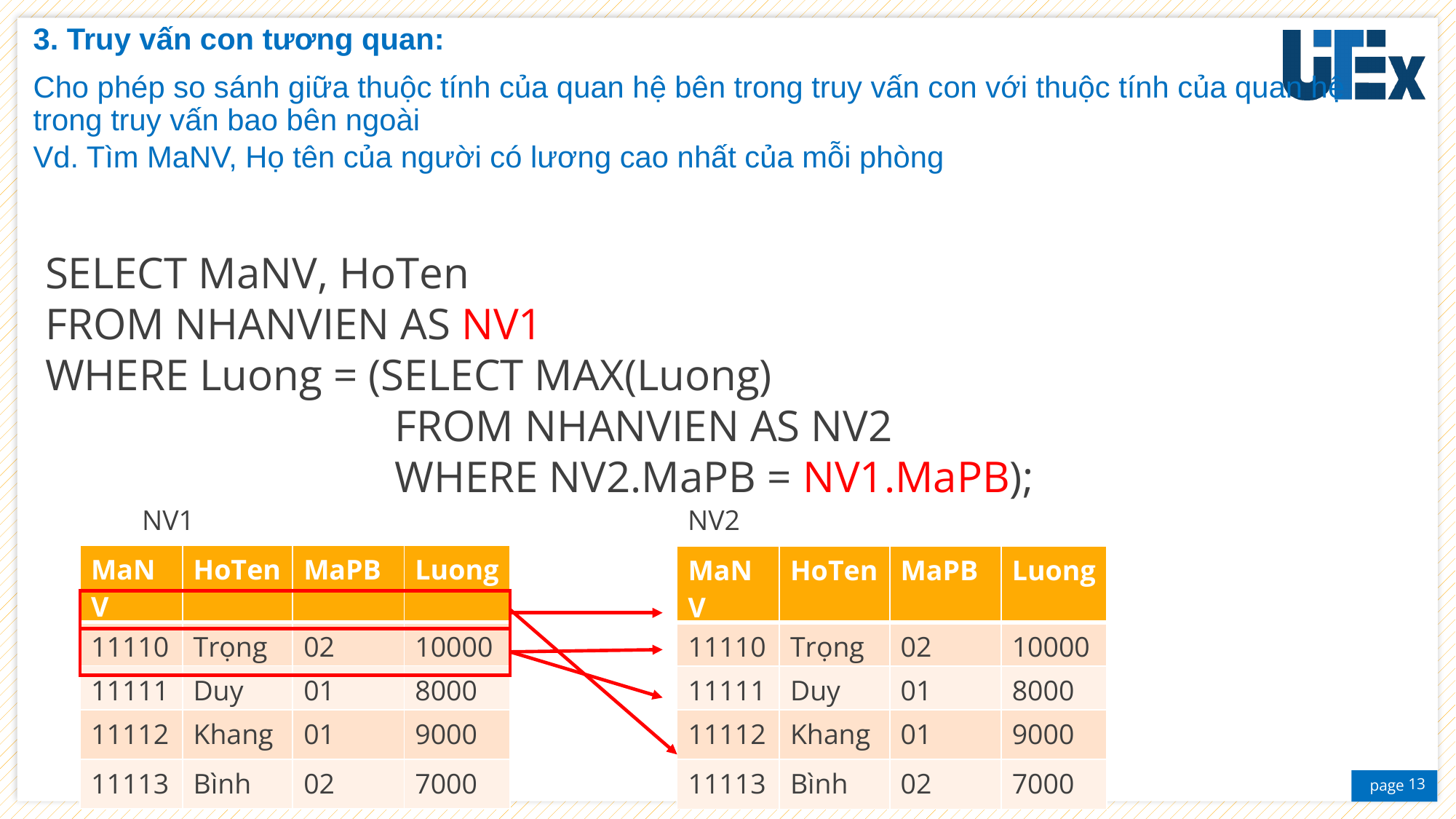

3. Truy vấn con tương quan:
Cho phép so sánh giữa thuộc tính của quan hệ bên trong truy vấn con với thuộc tính của quan hệ trong truy vấn bao bên ngoài
Vd. Tìm MaNV, Họ tên của người có lương cao nhất của mỗi phòng

SELECT MaNV, HoTen
FROM NHANVIEN AS NV1
WHERE Luong = (SELECT MAX(Luong)
			  FROM NHANVIEN AS NV2
			  WHERE NV2.MaPB = NV1.MaPB);

NV1
NV2
| MaNV | HoTen | MaPB | Luong |
| --- | --- | --- | --- |
| 11110 | Trọng | 02 | 10000 |
| 11111 | Duy | 01 | 8000 |
| 11112 | Khang | 01 | 9000 |
| 11113 | Bình | 02 | 7000 |
| MaNV | HoTen | MaPB | Luong |
| --- | --- | --- | --- |
| 11110 | Trọng | 02 | 10000 |
| 11111 | Duy | 01 | 8000 |
| 11112 | Khang | 01 | 9000 |
| 11113 | Bình | 02 | 7000 |

13